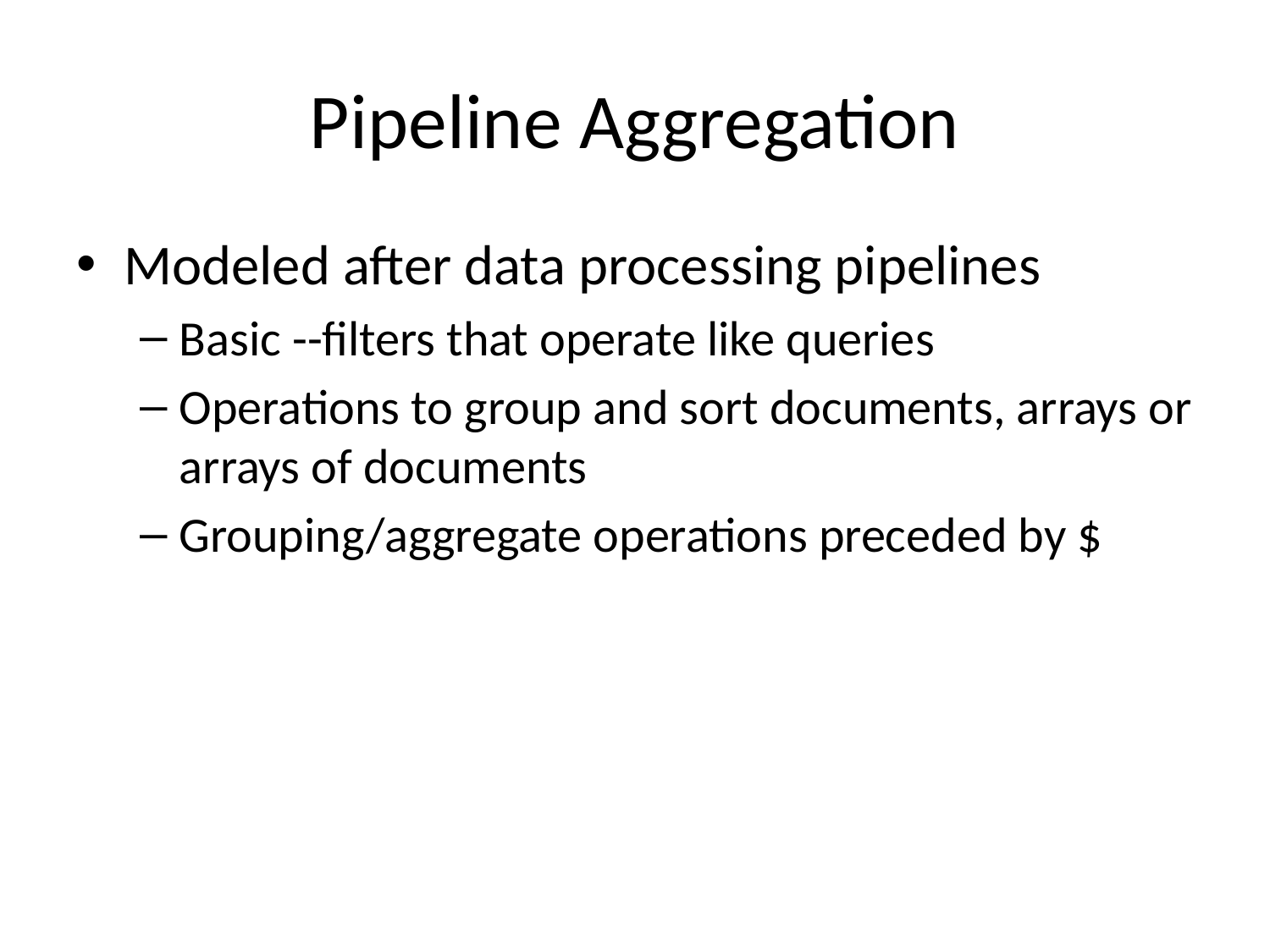

# Pipeline Aggregation
Modeled after data processing pipelines
Basic --filters that operate like queries
Operations to group and sort documents, arrays or arrays of documents
Grouping/aggregate operations preceded by $